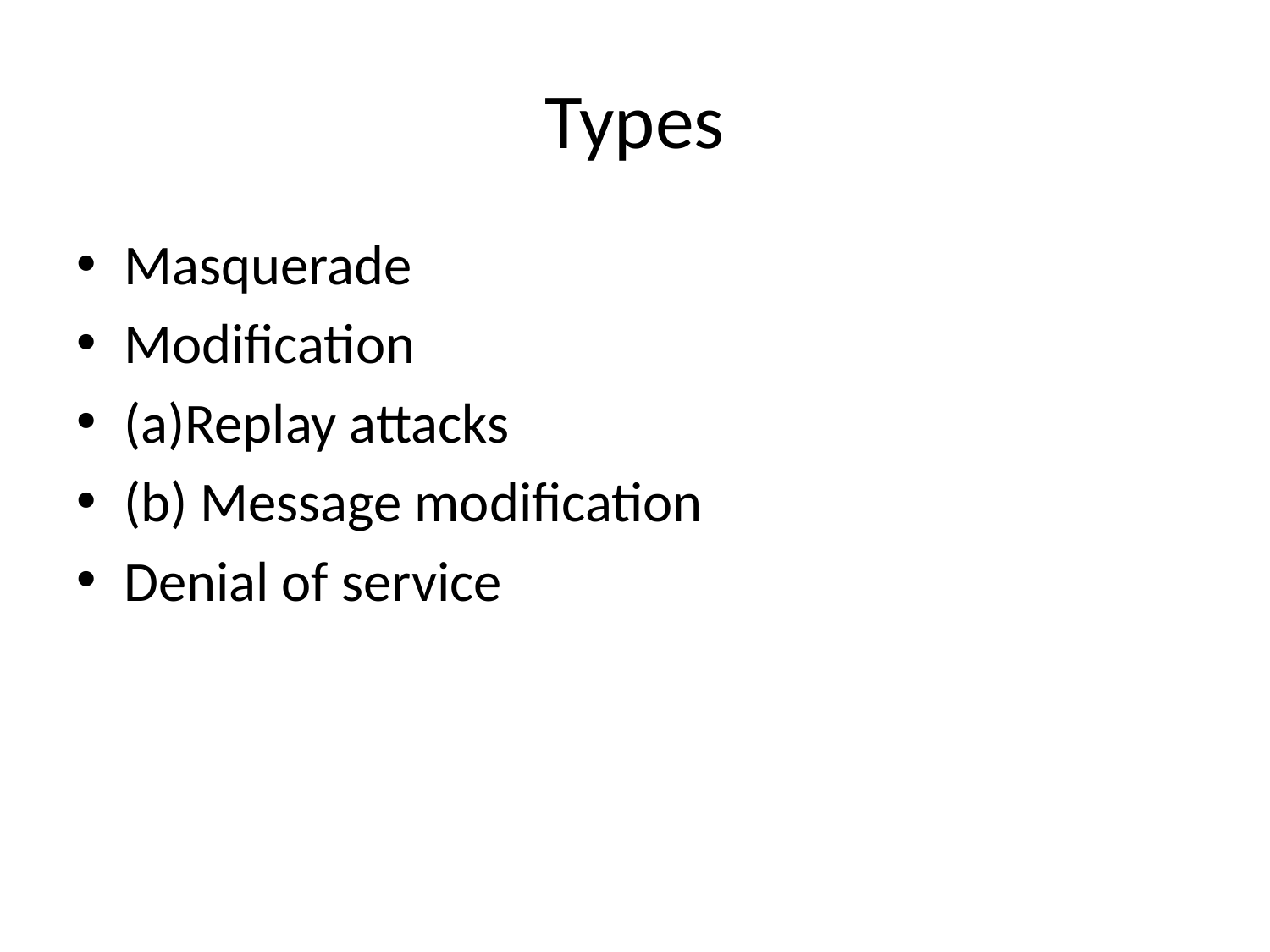

# Types
Masquerade
Modification
(a)Replay attacks
(b) Message modification
Denial of service